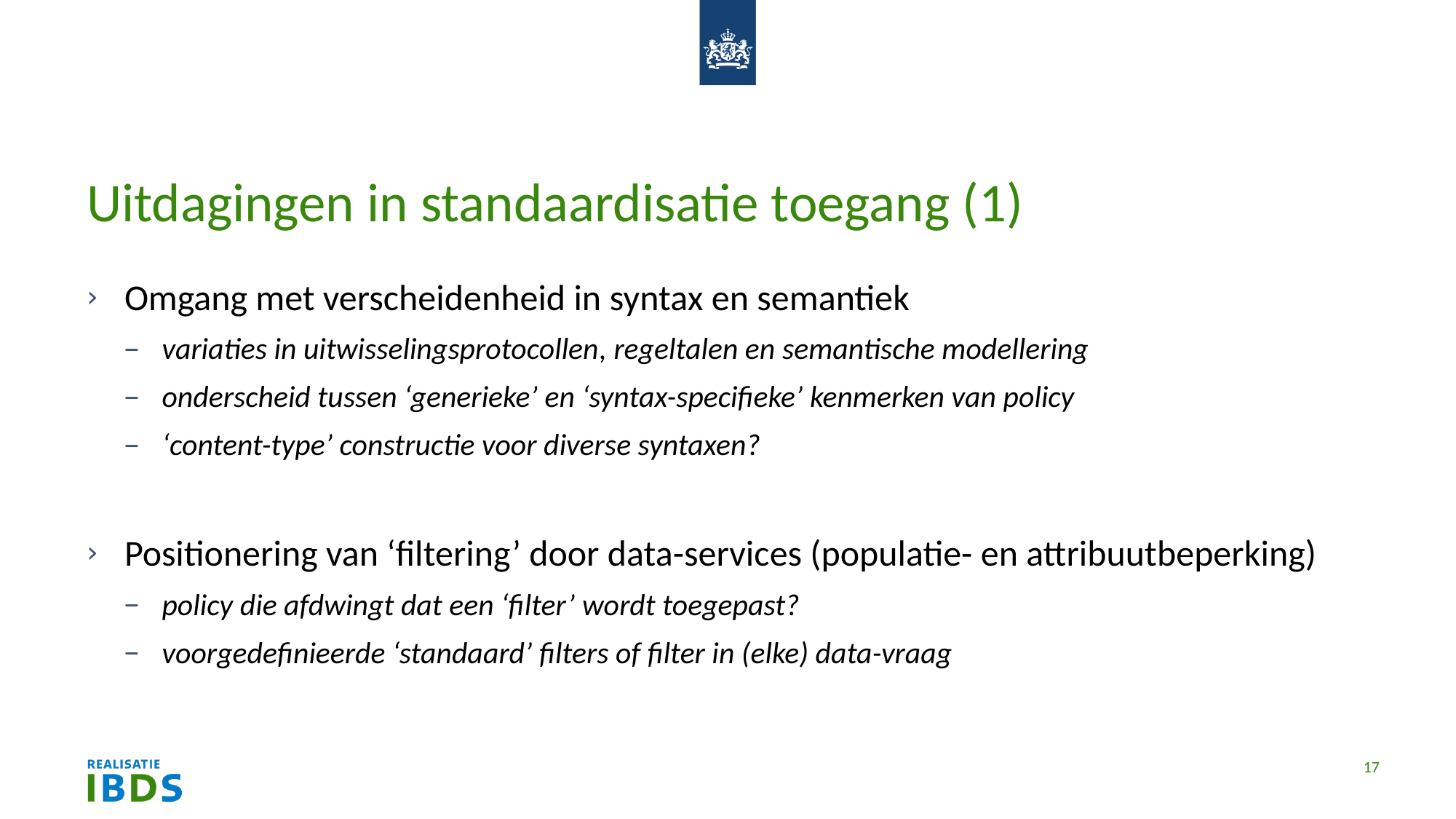

# Uitdagingen in standaardisatie toegang (1)
Omgang met verscheidenheid in syntax en semantiek
variaties in uitwisselingsprotocollen, regeltalen en semantische modellering
onderscheid tussen ‘generieke’ en ‘syntax-specifieke’ kenmerken van policy
‘content-type’ constructie voor diverse syntaxen?

Positionering van ‘filtering’ door data-services (populatie- en attribuutbeperking)
policy die afdwingt dat een ‘filter’ wordt toegepast?
voorgedefinieerde ‘standaard’ filters of filter in (elke) data-vraag

17